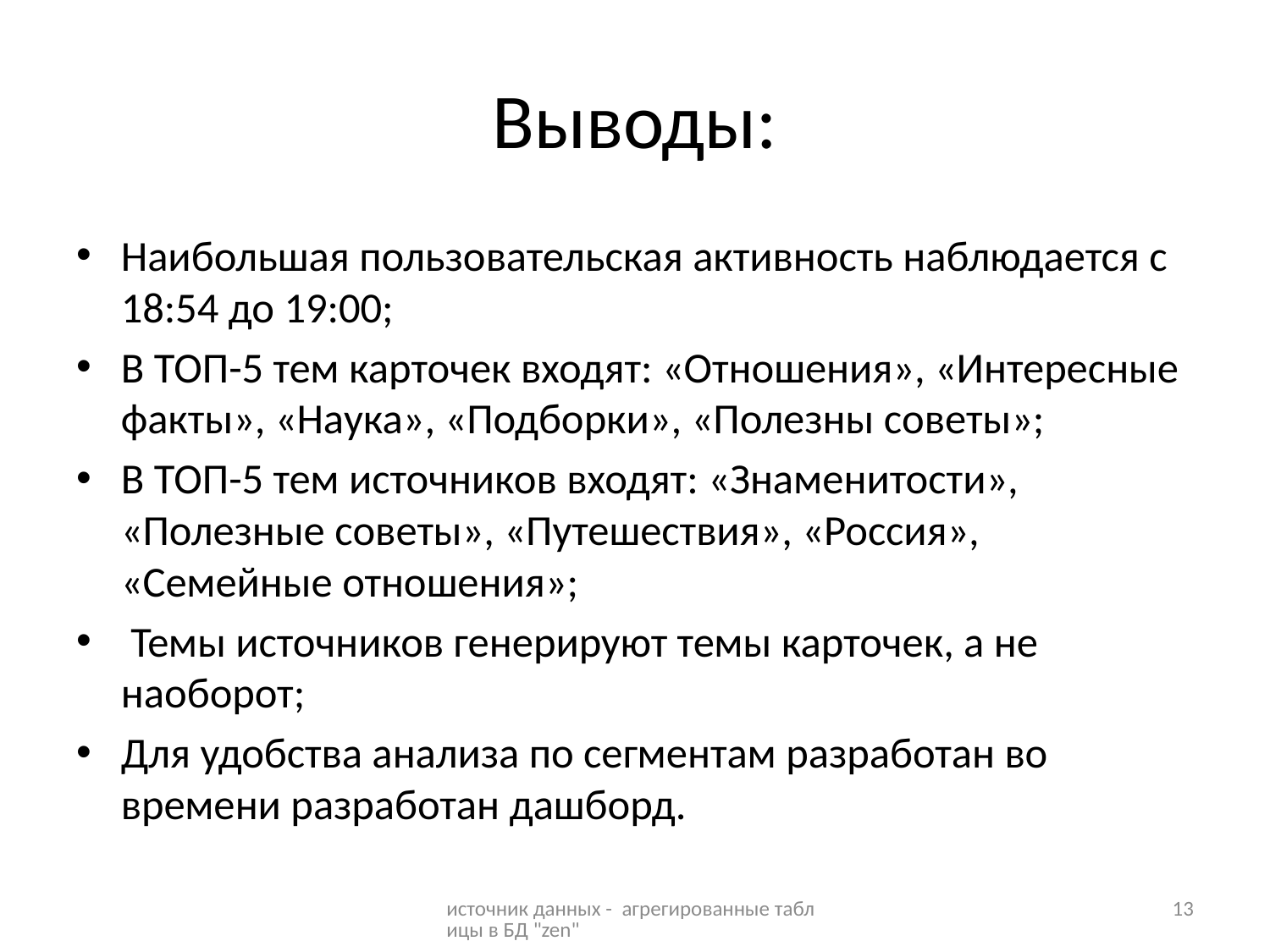

# Выводы:
Наибольшая пользовательская активность наблюдается с 18:54 до 19:00;
В ТОП-5 тем карточек входят: «Отношения», «Интересные факты», «Наука», «Подборки», «Полезны советы»;
В ТОП-5 тем источников входят: «Знаменитости», «Полезные советы», «Путешествия», «Россия», «Семейные отношения»;
 Темы источников генерируют темы карточек, а не наоборот;
Для удобства анализа по сегментам разработан во времени разработан дашборд.

источник данных -  агрегированные таблицы в БД "zen"
13